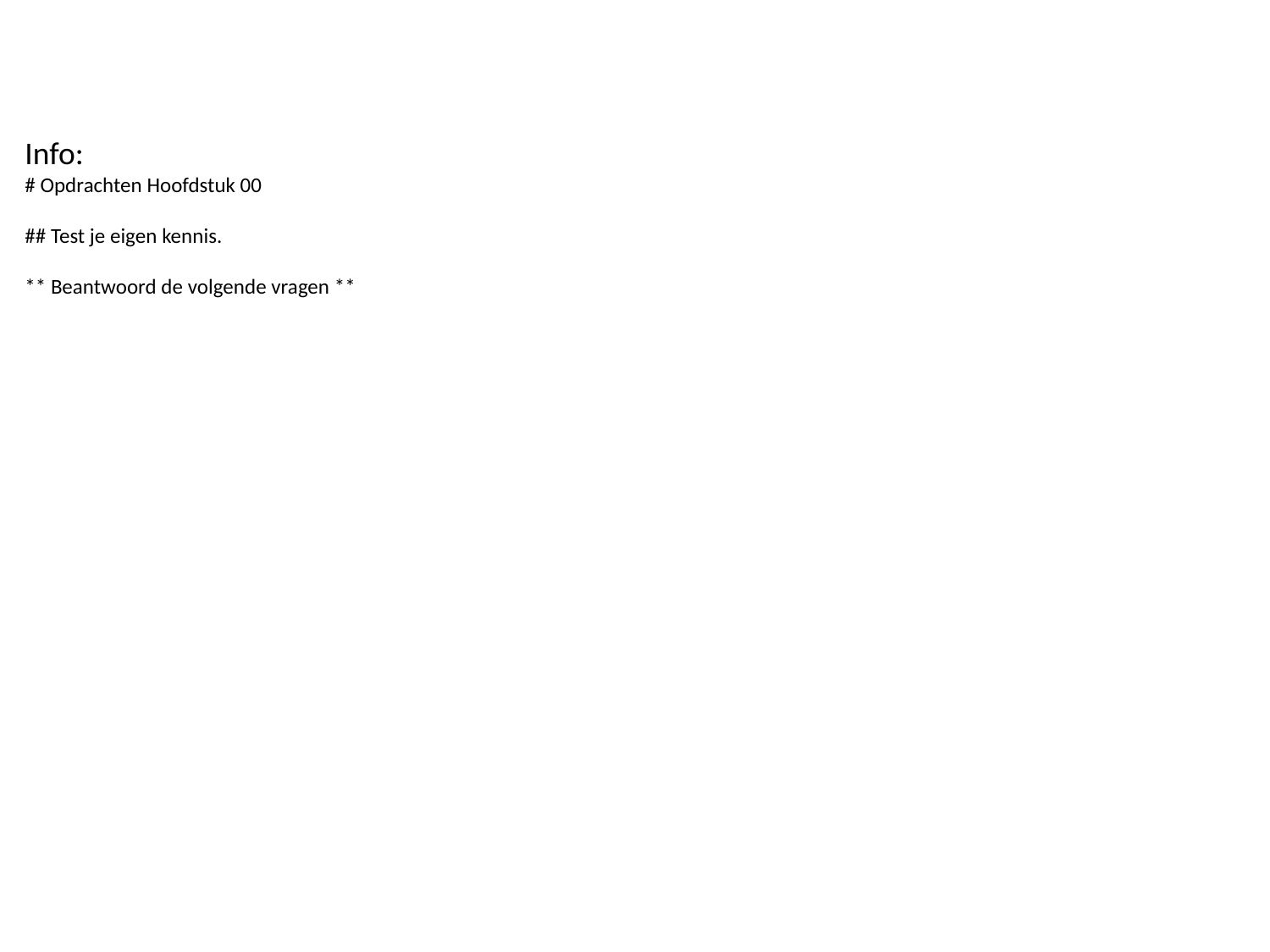

Info:
# Opdrachten Hoofdstuk 00 ## Test je eigen kennis. ** Beantwoord de volgende vragen **